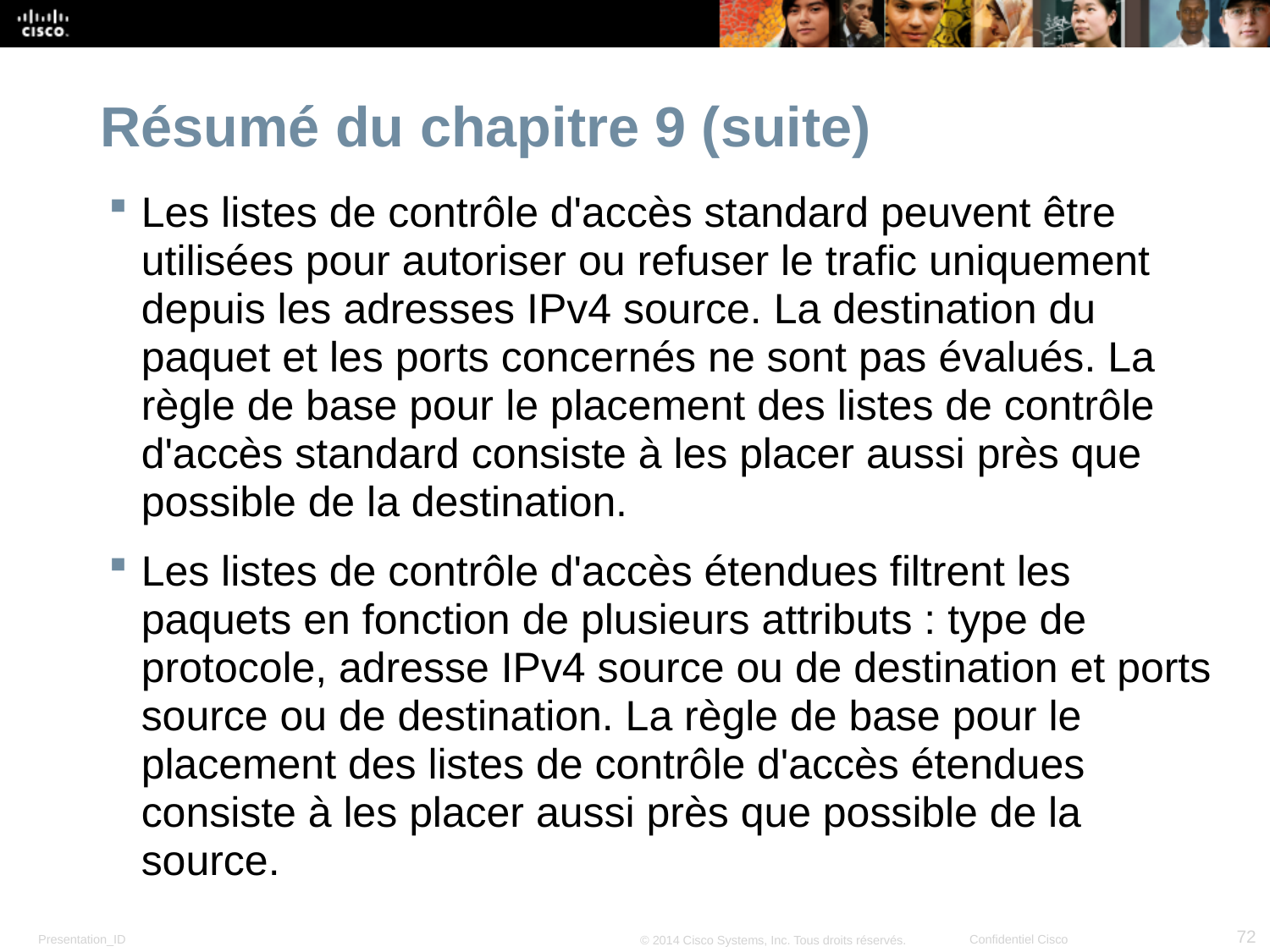

# Résumé du chapitre 9 (suite)
Les listes de contrôle d'accès standard peuvent être utilisées pour autoriser ou refuser le trafic uniquement depuis les adresses IPv4 source. La destination du paquet et les ports concernés ne sont pas évalués. La règle de base pour le placement des listes de contrôle d'accès standard consiste à les placer aussi près que possible de la destination.
Les listes de contrôle d'accès étendues filtrent les paquets en fonction de plusieurs attributs : type de protocole, adresse IPv4 source ou de destination et ports source ou de destination. La règle de base pour le placement des listes de contrôle d'accès étendues consiste à les placer aussi près que possible de la source.